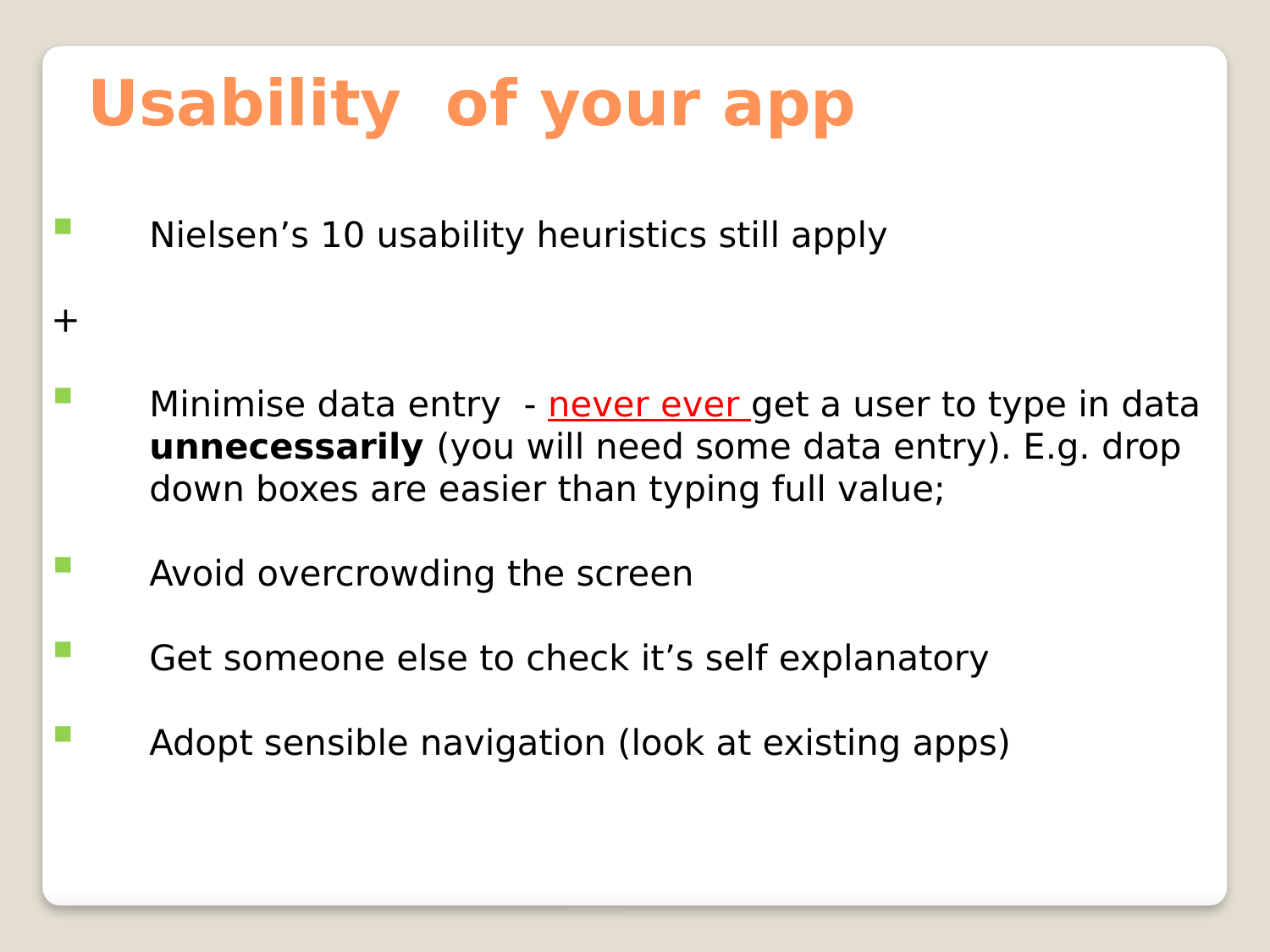

Usability  of your app
Nielsen’s 10 usability heuristics still apply

+

Minimise data entry  - never ever get a user to type in data unnecessarily (you will need some data entry). E.g. drop down boxes are easier than typing full value;

Avoid overcrowding the screen

Get someone else to check it’s self explanatory

Adopt sensible navigation (look at existing apps)